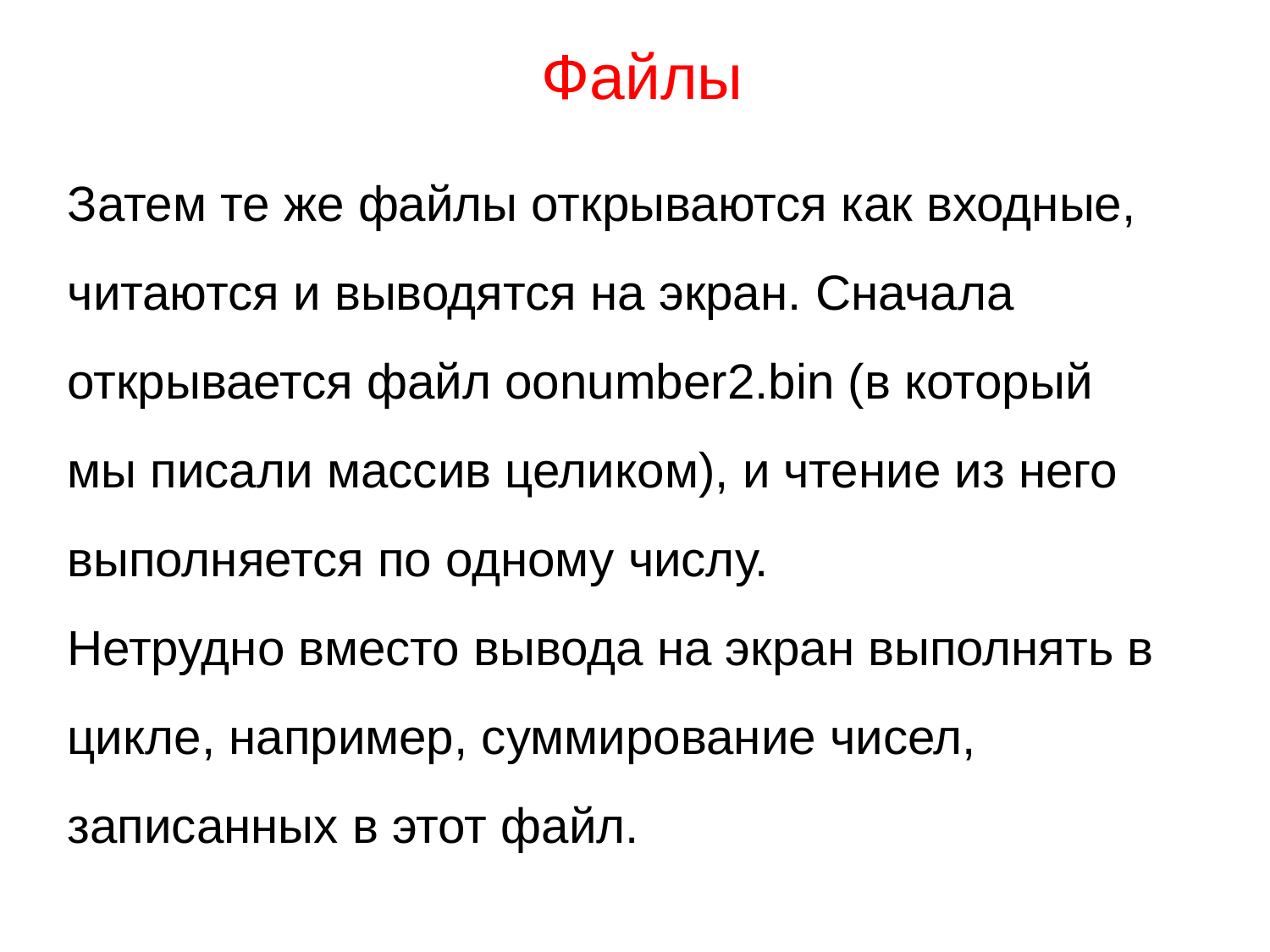

# Файлы
Затем те же файлы открываются как входные, читаются и выводятся на экран. Сначала открывается файл oonumber2.bin (в который мы писали массив целиком), и чтение из него выполняется по одному числу.
Нетрудно вместо вывода на экран выполнять в цикле, например, суммирование чисел, записанных в этот файл.